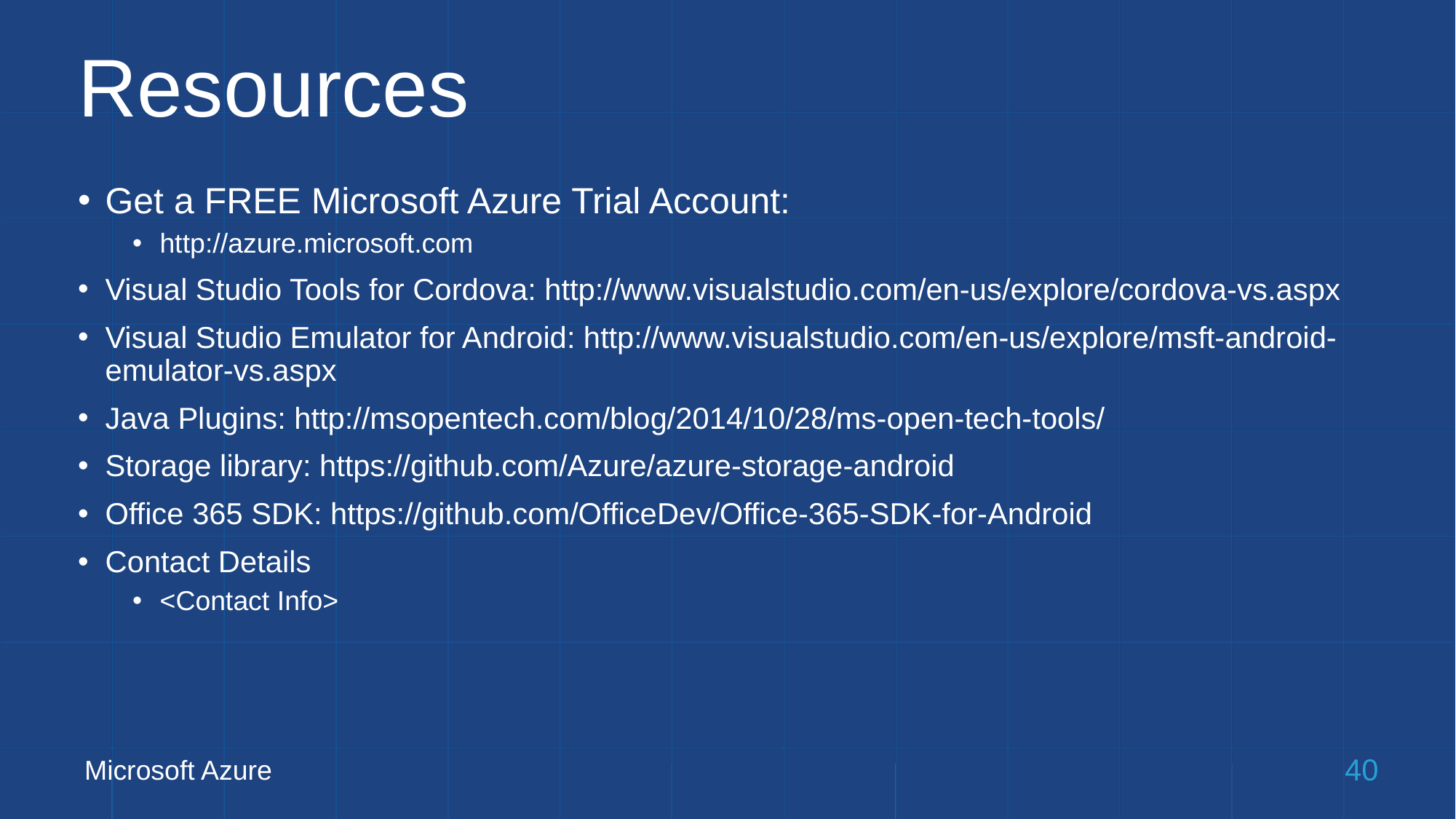

# Resources
Get a FREE Microsoft Azure Trial Account:
http://azure.microsoft.com
Visual Studio Tools for Cordova: http://www.visualstudio.com/en-us/explore/cordova-vs.aspx
Visual Studio Emulator for Android: http://www.visualstudio.com/en-us/explore/msft-android-emulator-vs.aspx
Java Plugins: http://msopentech.com/blog/2014/10/28/ms-open-tech-tools/
Storage library: https://github.com/Azure/azure-storage-android
Office 365 SDK: https://github.com/OfficeDev/Office-365-SDK-for-Android
Contact Details
<Contact Info>
Microsoft Azure
40